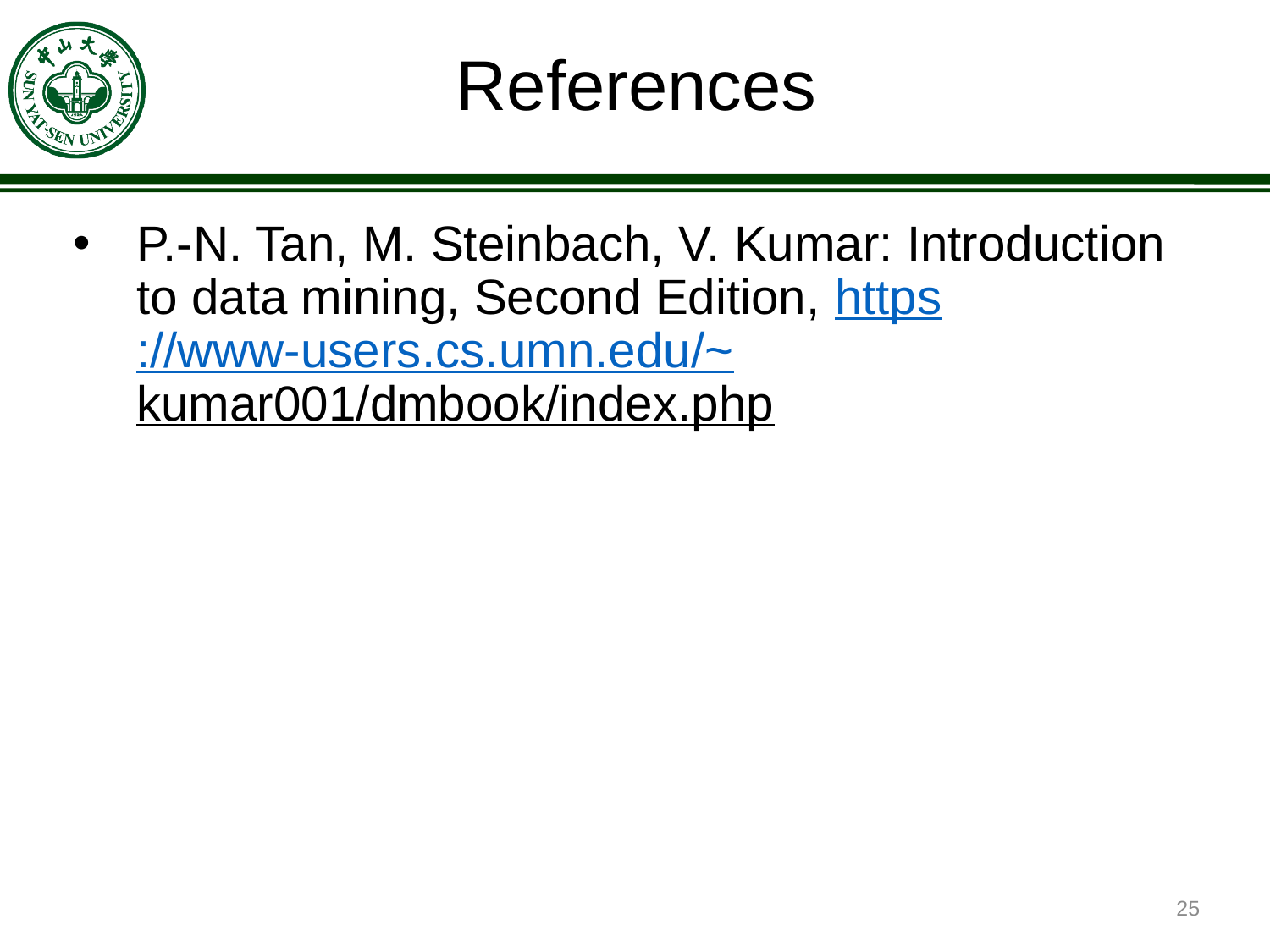

# References
P.-N. Tan, M. Steinbach, ‎V. Kumar: Introduction to data mining, Second Edition, https://www-users.cs.umn.edu/~kumar001/dmbook/index.php
25